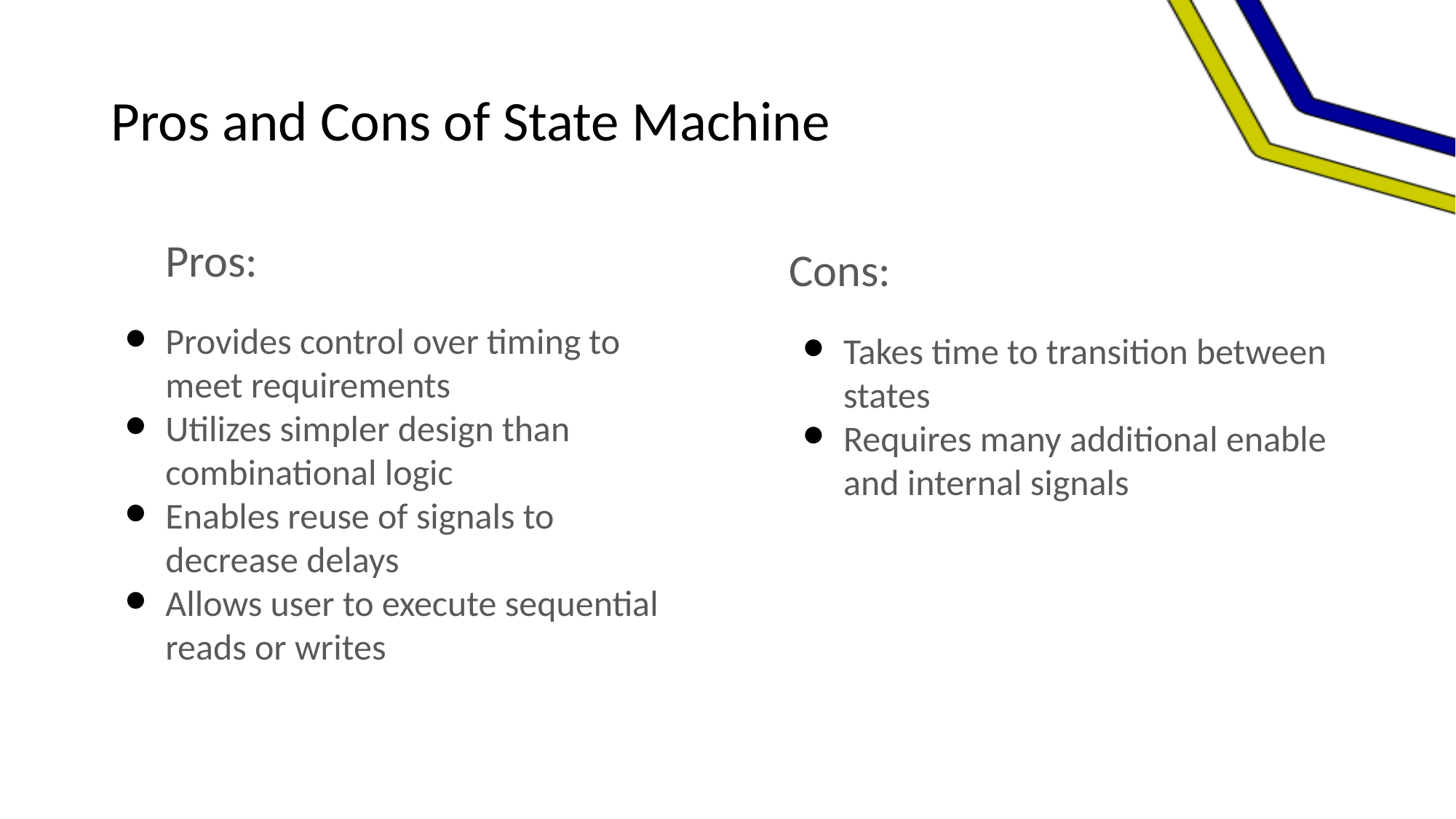

# Pros and Cons of State Machine
Pros:
Provides control over timing to meet requirements
Utilizes simpler design than combinational logic
Enables reuse of signals to decrease delays
Allows user to execute sequential reads or writes
Cons:
Takes time to transition between states
Requires many additional enable and internal signals